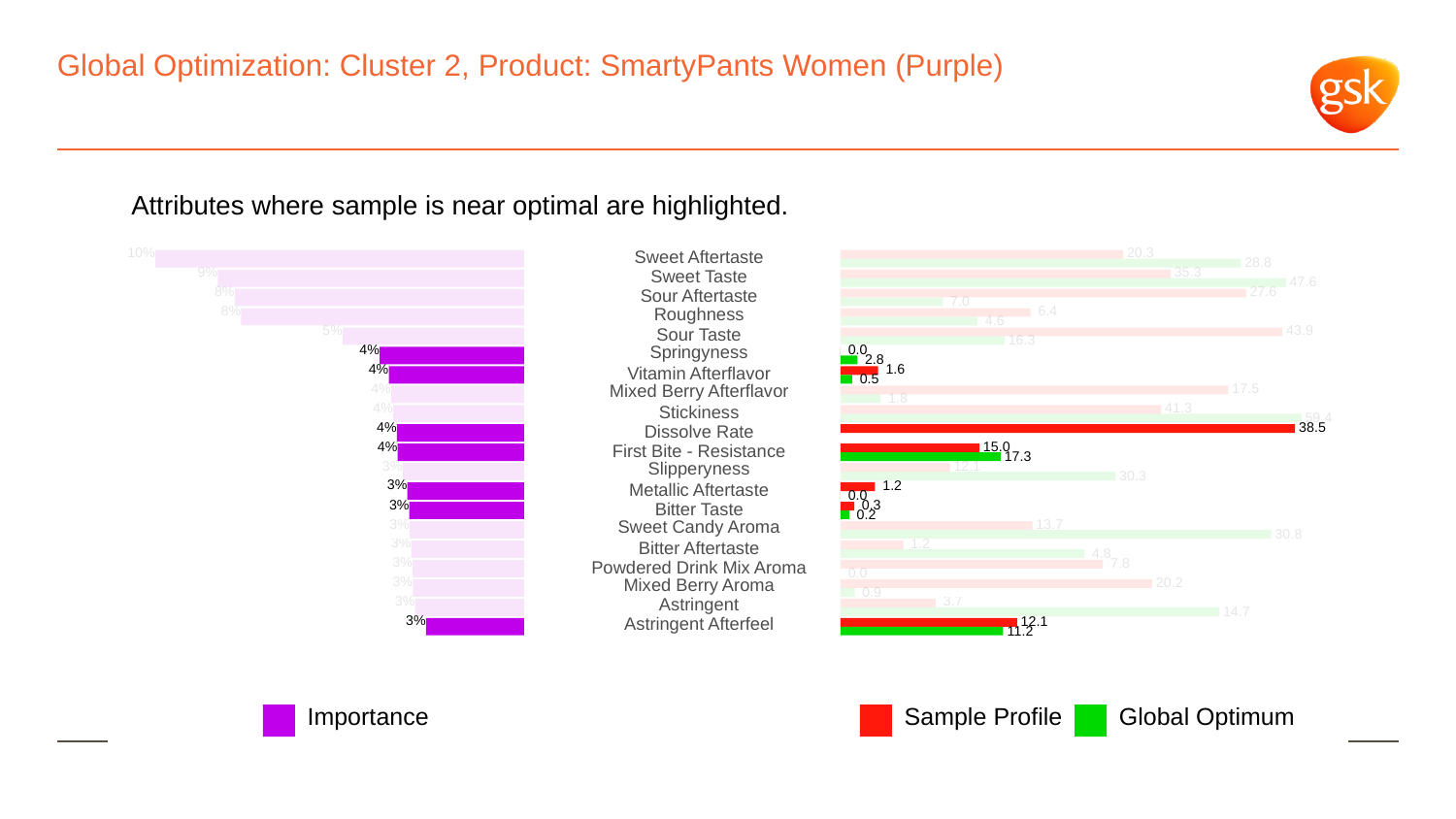

# Global Optimization: Cluster 2, Product: SmartyPants Women (Purple)

Attributes where sample is near optimal are highlighted.

10%
 20.3

Sweet Aftertaste
 28.8

9%
 35.3

Sweet Taste
 47.6

8%
 27.6

Sour Aftertaste
  7.0

8%
Roughness
  6.4

  4.6

5%
 43.9

Sour Taste
 16.3

4%
Springyness
  0.0

  2.8

4%
  1.6

Vitamin Afterflavor
  0.5

4%
Mixed Berry Afterflavor
 17.5

  1.8

4%
 41.3

Stickiness
 59.4

4%
 38.5

Dissolve Rate
4%
 15.0

First Bite - Resistance
 17.3

3%
Slipperyness
 12.1

 30.3

3%
  1.2

Metallic Aftertaste
  0.0

3%
  0.3

Bitter Taste
  0.2

3%
Sweet Candy Aroma
 13.7

 30.8

3%
  1.2

Bitter Aftertaste
  4.8

3%
  7.8

Powdered Drink Mix Aroma
  0.0

3%
Mixed Berry Aroma
 20.2

  0.9

3%
Astringent
  3.7

 14.7

3%
Astringent Afterfeel
 12.1

 11.2

Global Optimum
Sample Profile
Importance